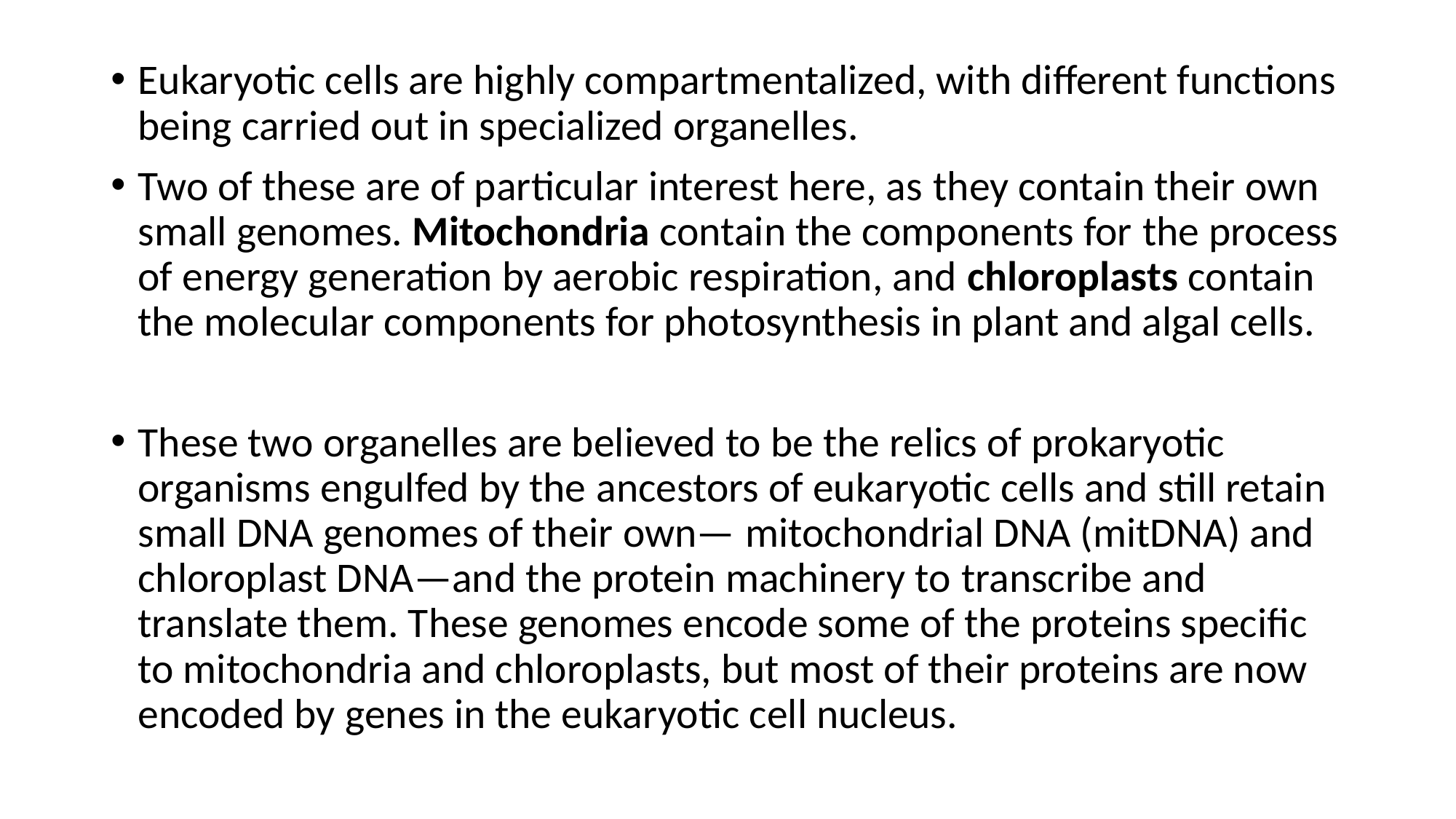

Eukaryotic cells are highly compartmentalized, with different functions being carried out in specialized organelles.
Two of these are of particular interest here, as they contain their own small genomes. Mitochondria contain the components for the process of energy generation by aerobic respiration, and chloroplasts contain the molecular components for photosynthesis in plant and algal cells.

These two organelles are believed to be the relics of prokaryotic organisms engulfed by the ancestors of eukaryotic cells and still retain small DNA genomes of their own— mitochondrial DNA (mitDNA) and chloroplast DNA—and the protein machinery to transcribe and translate them. These genomes encode some of the proteins specific to mitochondria and chloroplasts, but most of their proteins are now encoded by genes in the eukaryotic cell nucleus.
40